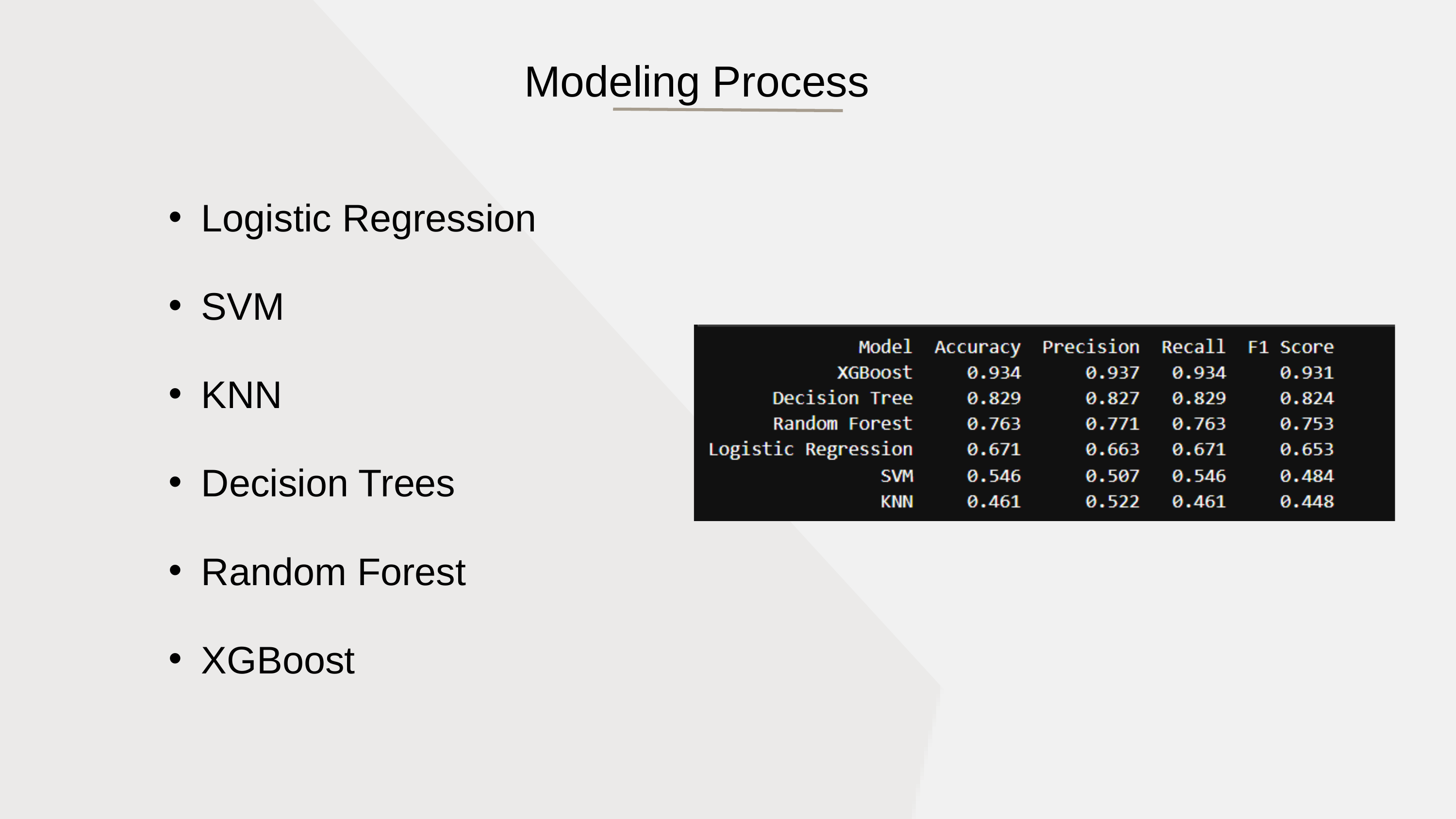

Modeling Process

Logistic Regression

SVM

KNN

Decision Trees

Random Forest

XGBoost